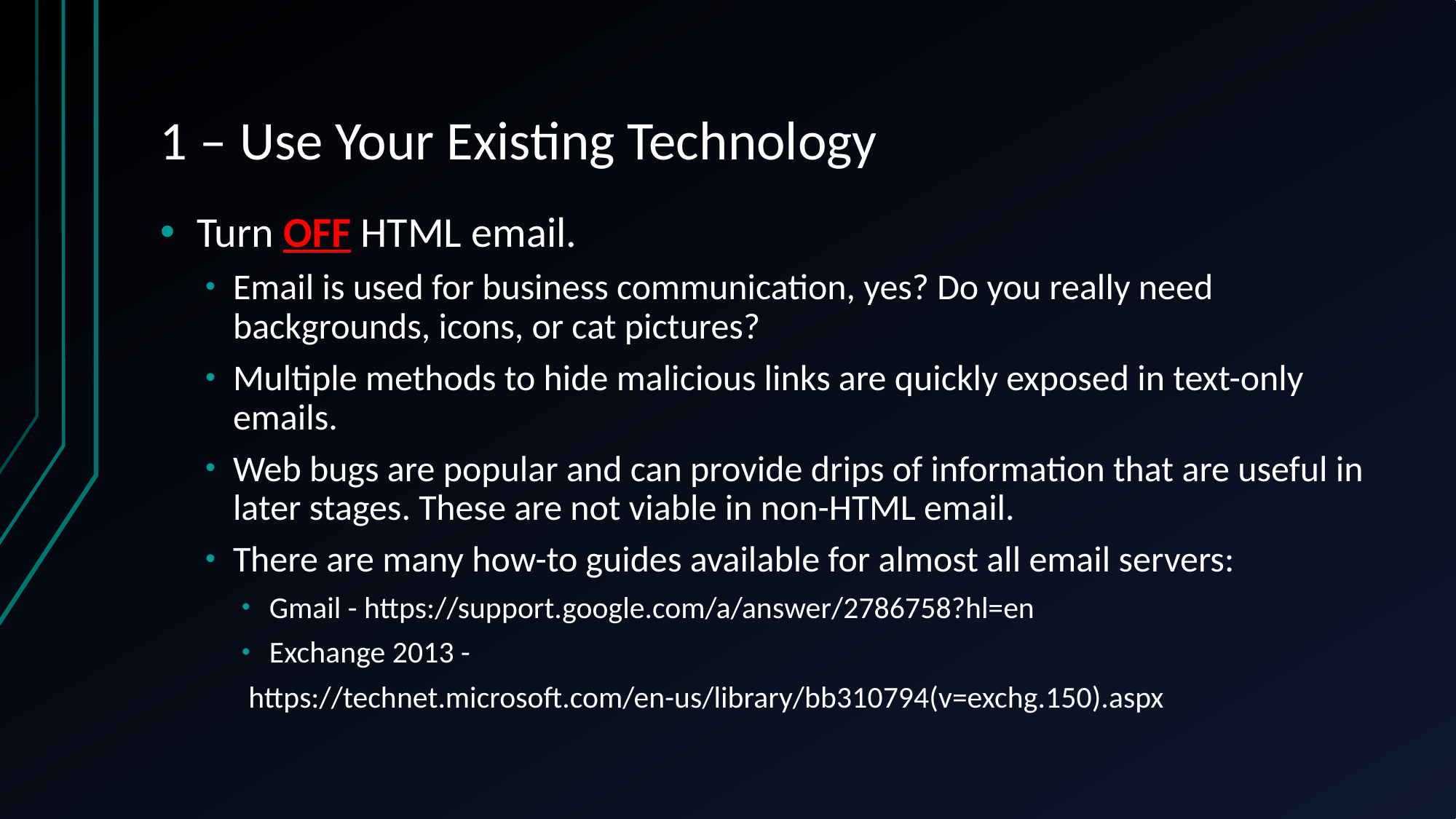

# 1 – Use Your Existing Technology
Turn OFF HTML email.
Email is used for business communication, yes? Do you really need backgrounds, icons, or cat pictures?
Multiple methods to hide malicious links are quickly exposed in text-only emails.
Web bugs are popular and can provide drips of information that are useful in later stages. These are not viable in non-HTML email.
There are many how-to guides available for almost all email servers:
Gmail - https://support.google.com/a/answer/2786758?hl=en
Exchange 2013 -
 https://technet.microsoft.com/en-us/library/bb310794(v=exchg.150).aspx